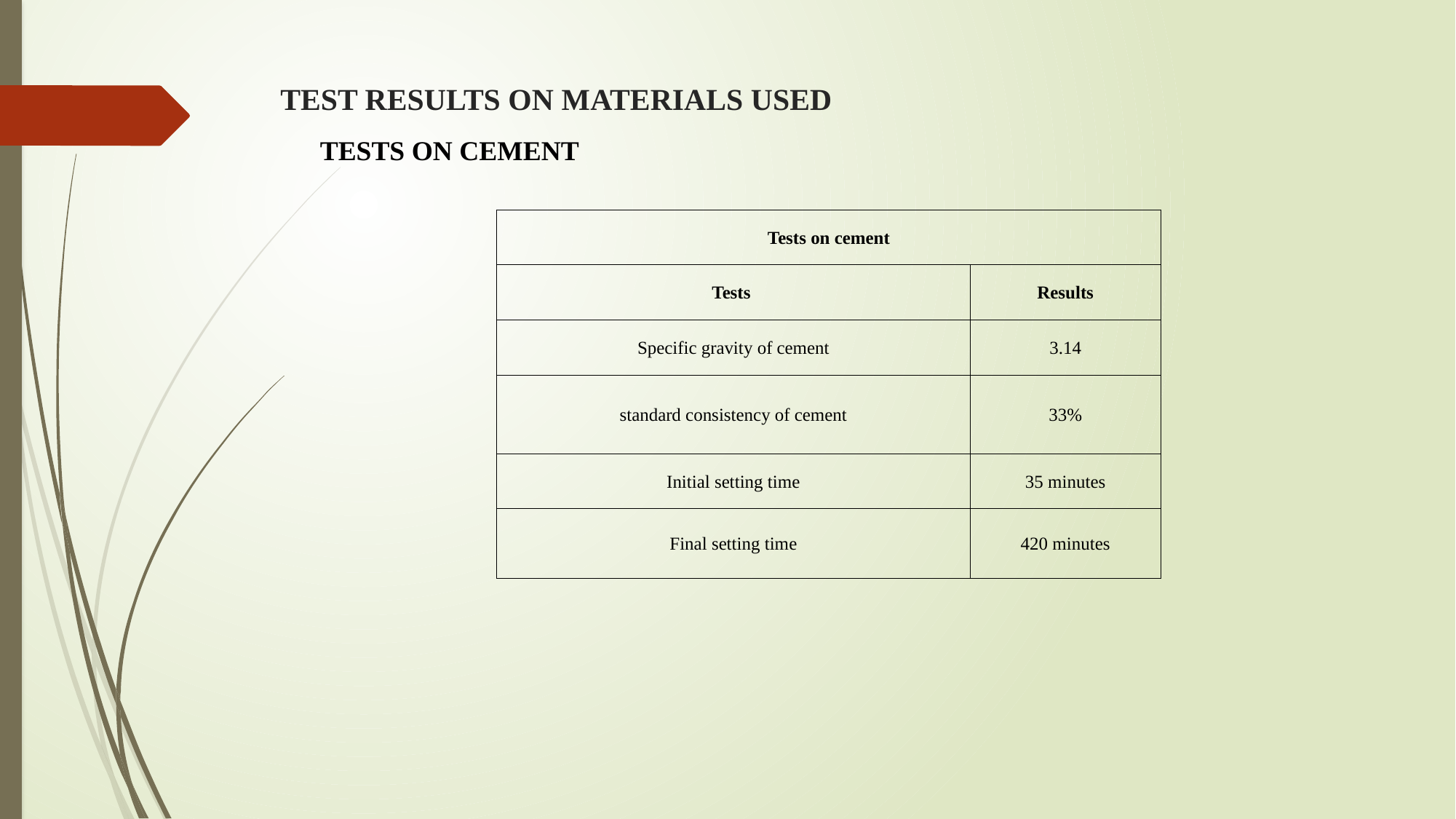

# TEST RESULTS ON MATERIALS USED
TESTS ON CEMENT

| Tests on cement |  |
| --- | --- |
| Tests | Results |
| Specific gravity of cement | 3.14 |
| standard consistency of cement | 33% |
| Initial setting time | 35 minutes |
| Final setting time | 420 minutes |